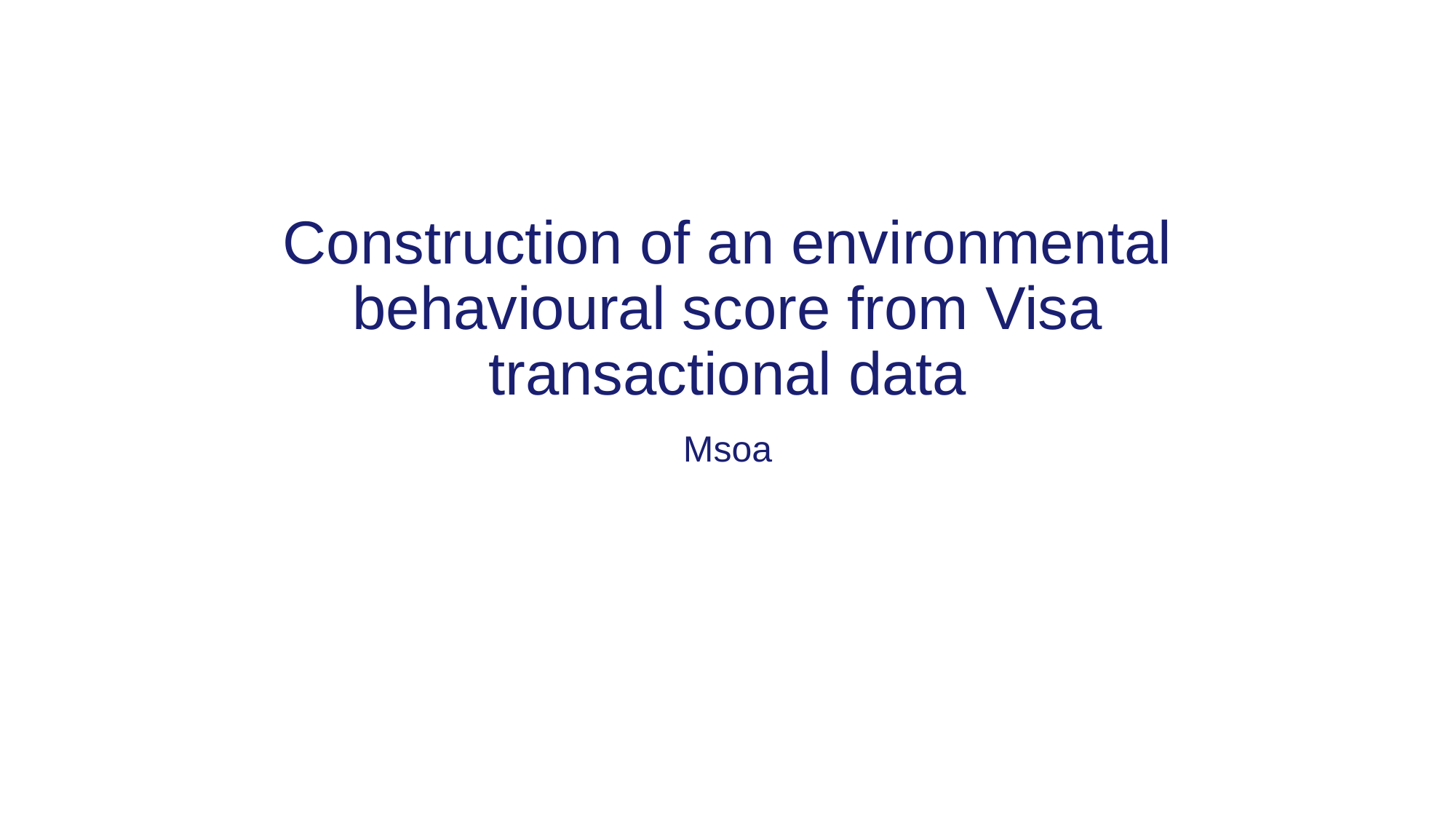

# Construction of an environmental behavioural score from Visa transactional data
Msoa